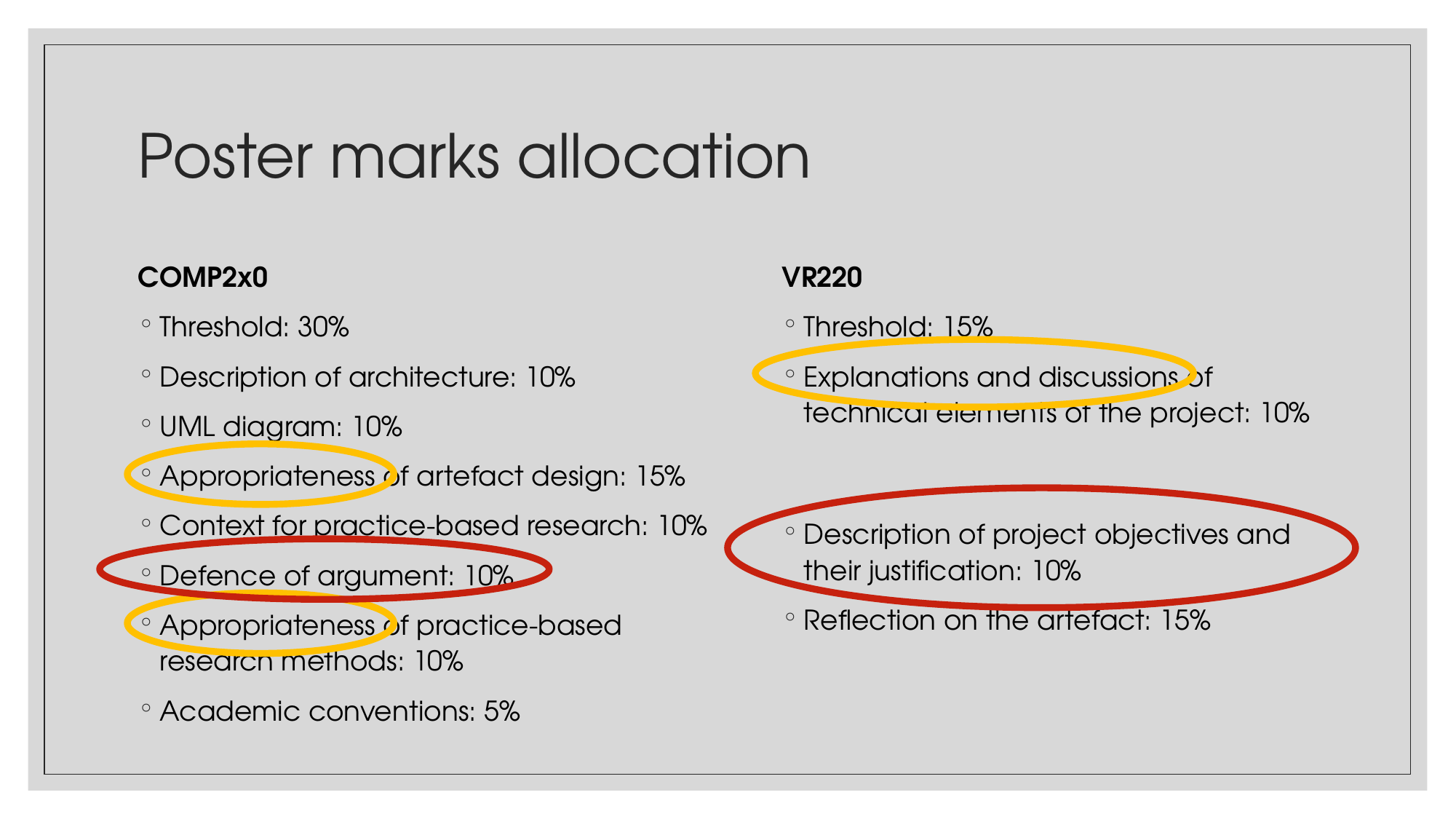

# Poster marks allocation
COMP2x0
Threshold: 30%
Description of architecture: 10%
UML diagram: 10%
Appropriateness of artefact design: 15%
Context for practice-based research: 10%
Defence of argument: 10%
Appropriateness of practice-based research methods: 10%
Academic conventions: 5%

VR220
Threshold: 15%
Explanations and discussions of technical elements of the project: 10%
Description of project objectives and their justification: 10%
Reflection on the artefact: 15%